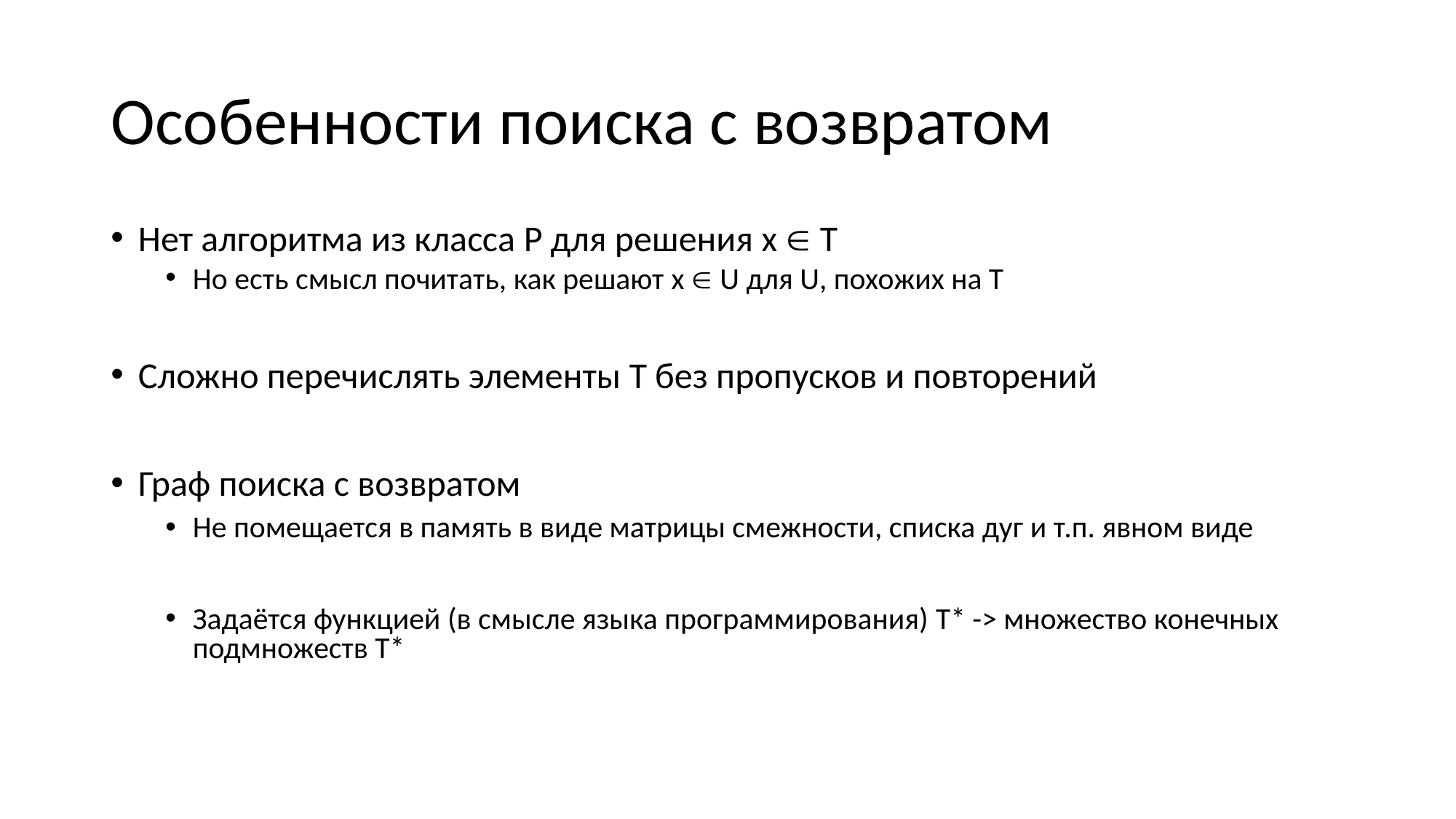

# Особенности поиска с возвратом
Нет алгоритма из класса P для решения x ∈ T
Но есть смысл почитать, как решают x ∈ U для U, похожих на T

Сложно перечислять элементы T без пропусков и повторений

Граф поиска с возвратом
Не помещается в память в виде матрицы смежности, списка дуг и т.п. явном виде

Задаётся функцией (в смысле языка программирования) T* -> множество конечных подмножеств T*